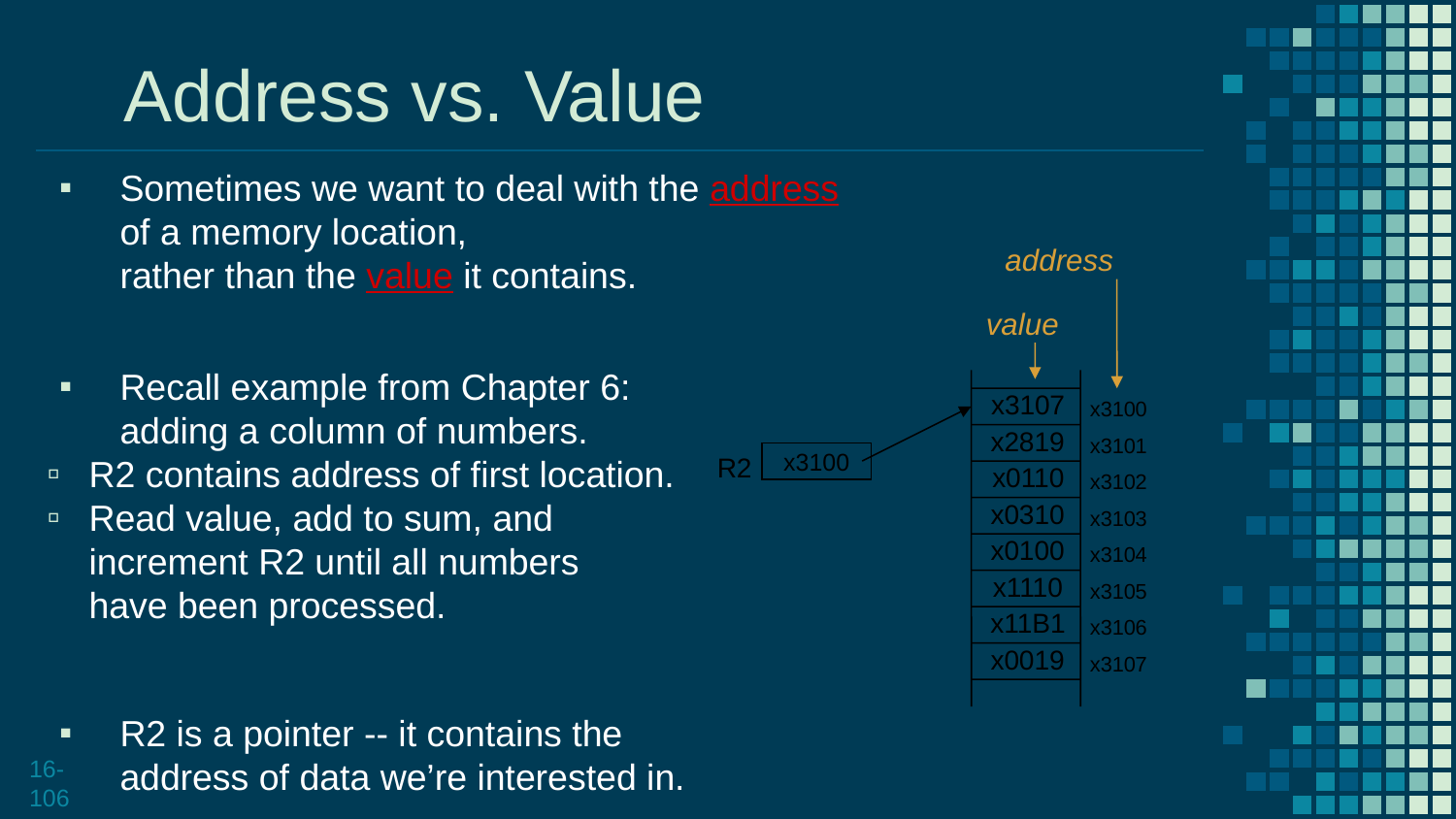

# Address vs. Value
Sometimes we want to deal with the address
of a memory location,
rather than the value it contains.

Recall example from Chapter 6:
adding a column of numbers.
R2 contains address of first location.
Read value, add to sum, and
increment R2 until all numbers
have been processed.

R2 is a pointer -- it contains the
address of data we’re interested in.
address

value

x3107

x3100

x2819

x3101
x3100
R2
x0110

x3102
x0310

x3103
x0100

x3104
x1110

x3105
x11B1

x3106
x0019

x3107

16-106